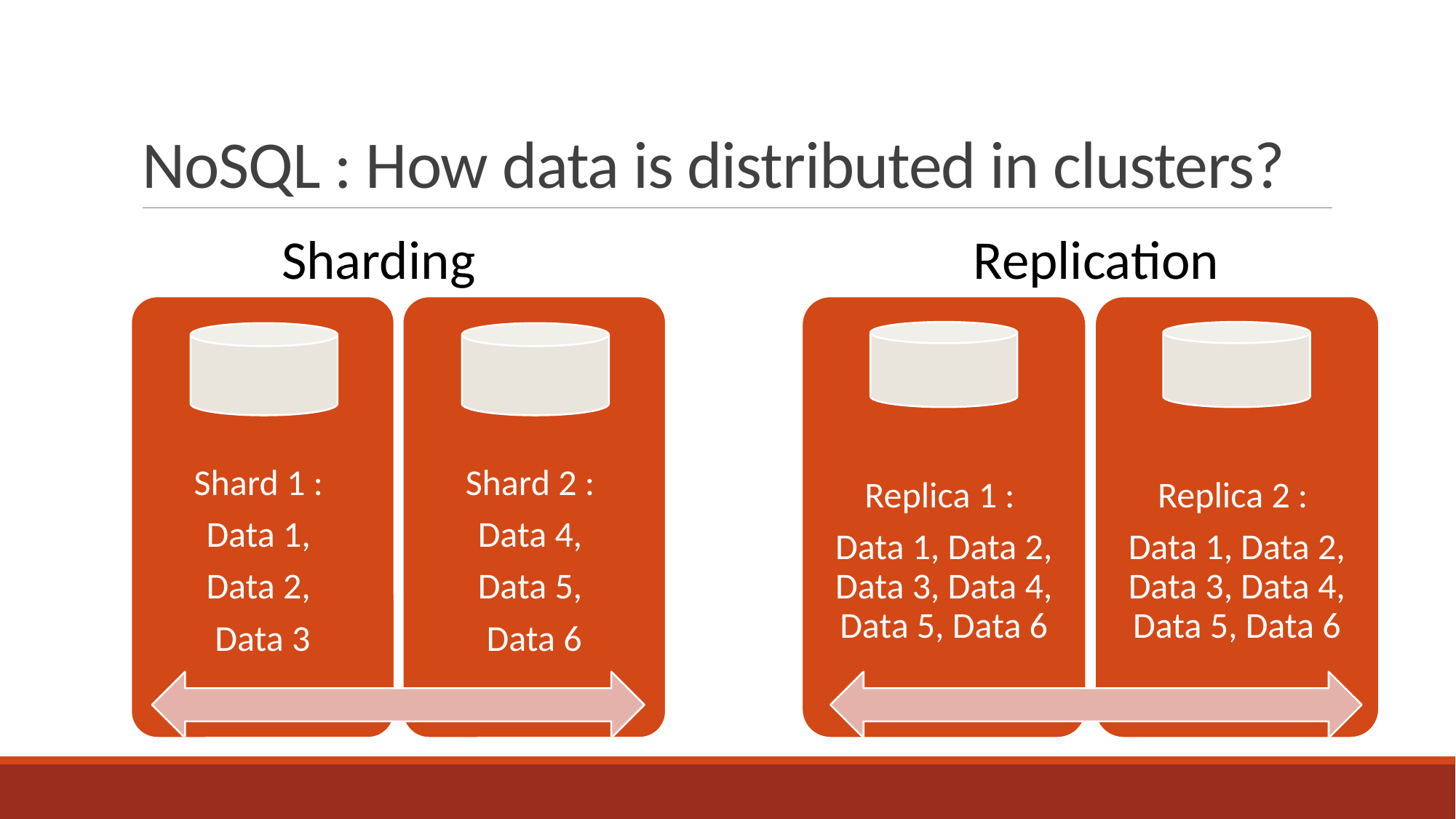

# NoSQL : How data is distributed in clusters?
Sharding
Replication
Shard 1 :
Data 1,
Data 2,
Data 3
Shard 2 :
Data 4,
Data 5,
Data 6
Replica 1 :
Data 1, Data 2, Data 3, Data 4, Data 5, Data 6
Replica 2 :
Data 1, Data 2, Data 3, Data 4, Data 5, Data 6